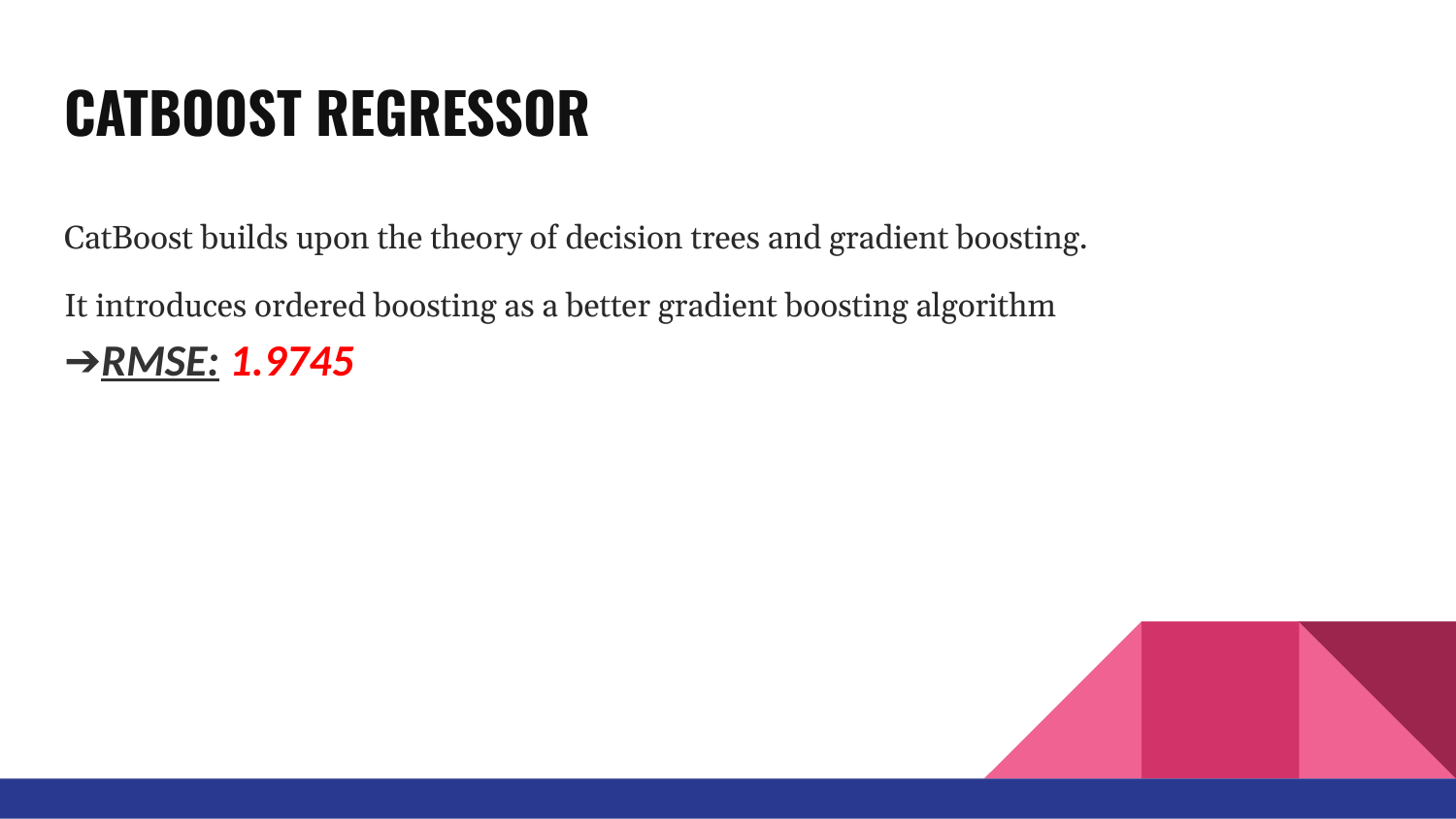

# CATBOOST REGRESSOR
CatBoost builds upon the theory of decision trees and gradient boosting.
It introduces ordered boosting as a better gradient boosting algorithm
➔RMSE: 1.9745